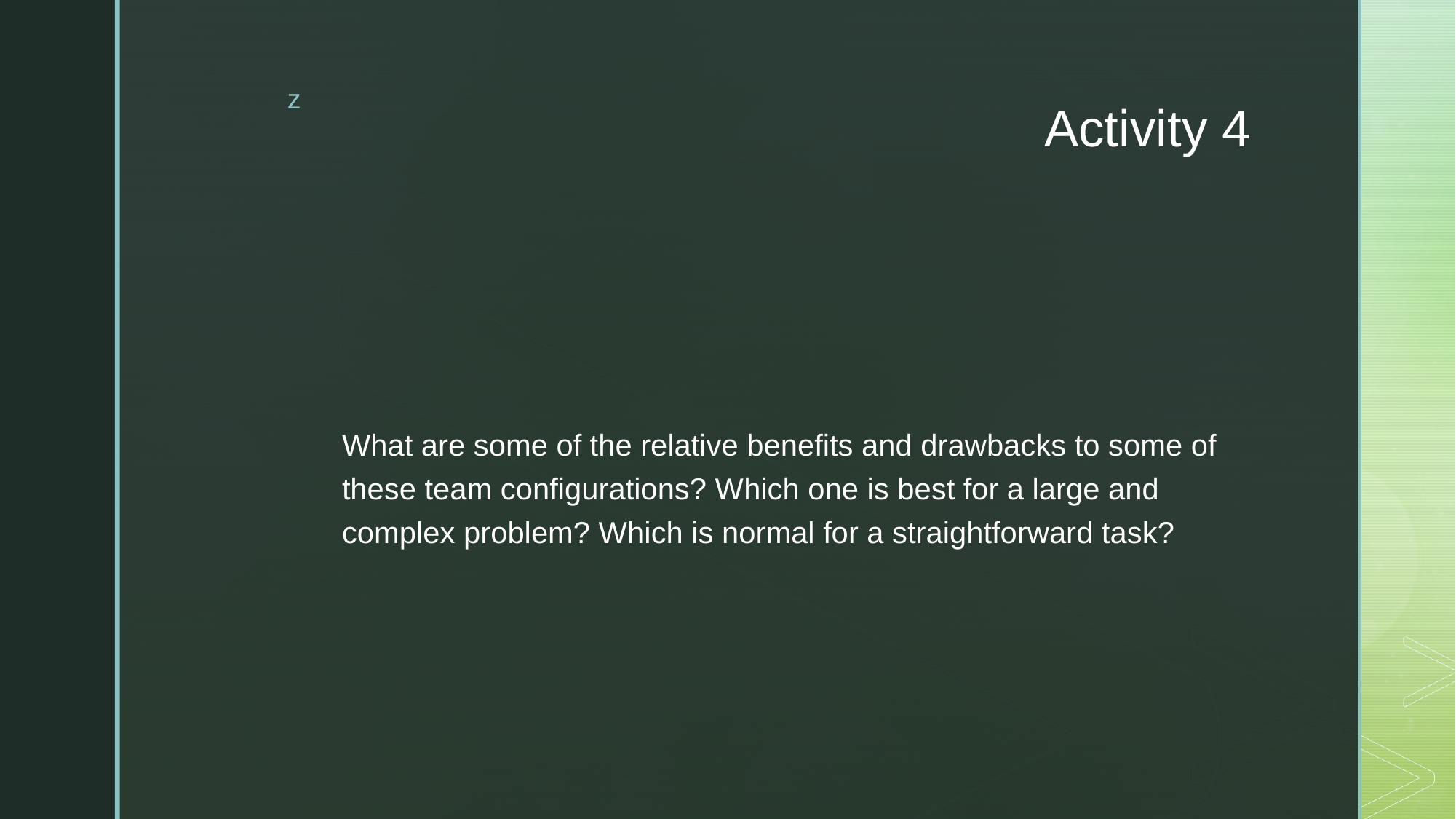

# Activity 4
What are some of the relative benefits and drawbacks to some of these team configurations? Which one is best for a large and complex problem? Which is normal for a straightforward task?